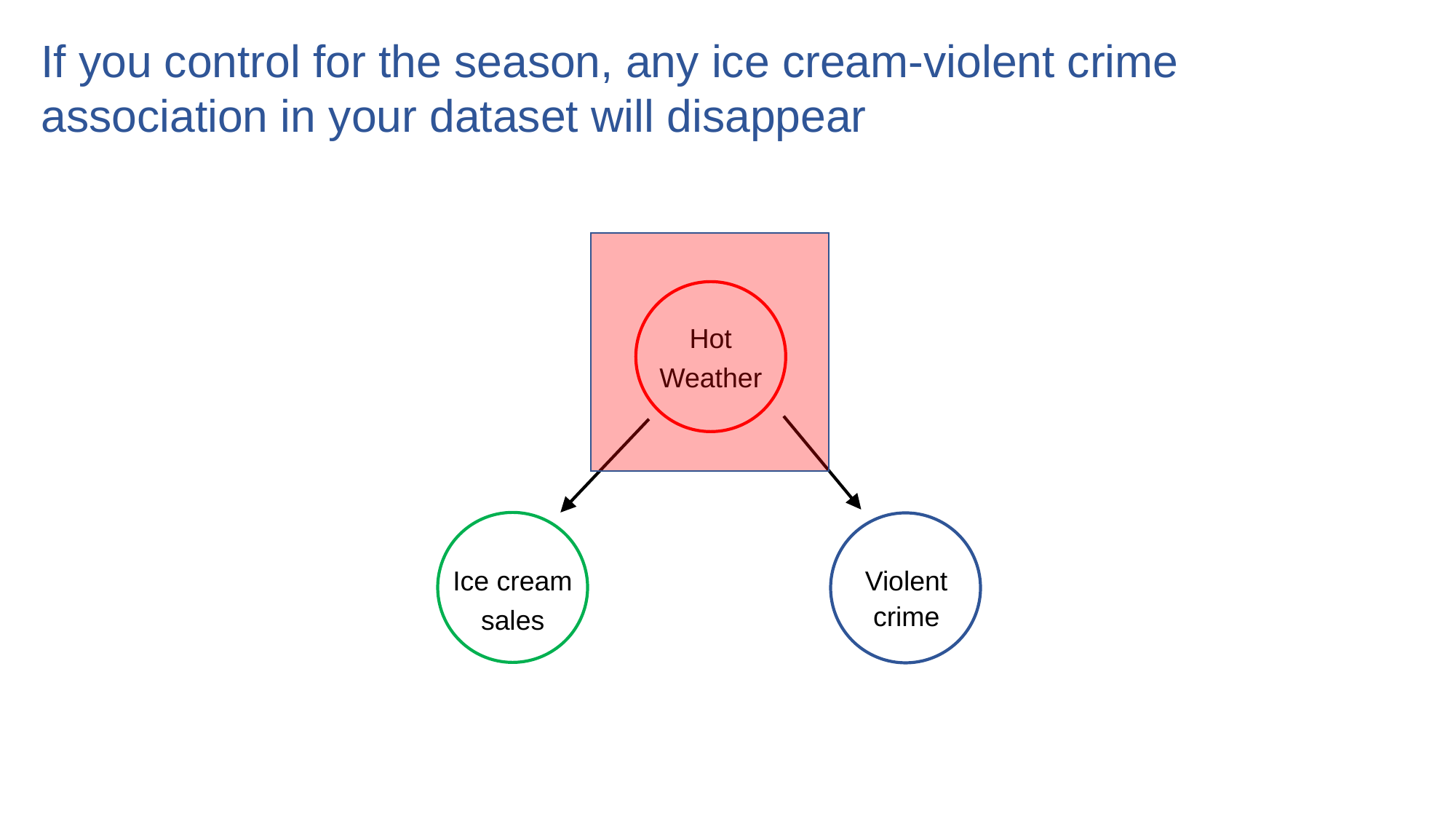

# If you control for the season, any ice cream-violent crime association in your dataset will disappear

Hot Weather

Ice cream sales
Violent
crime